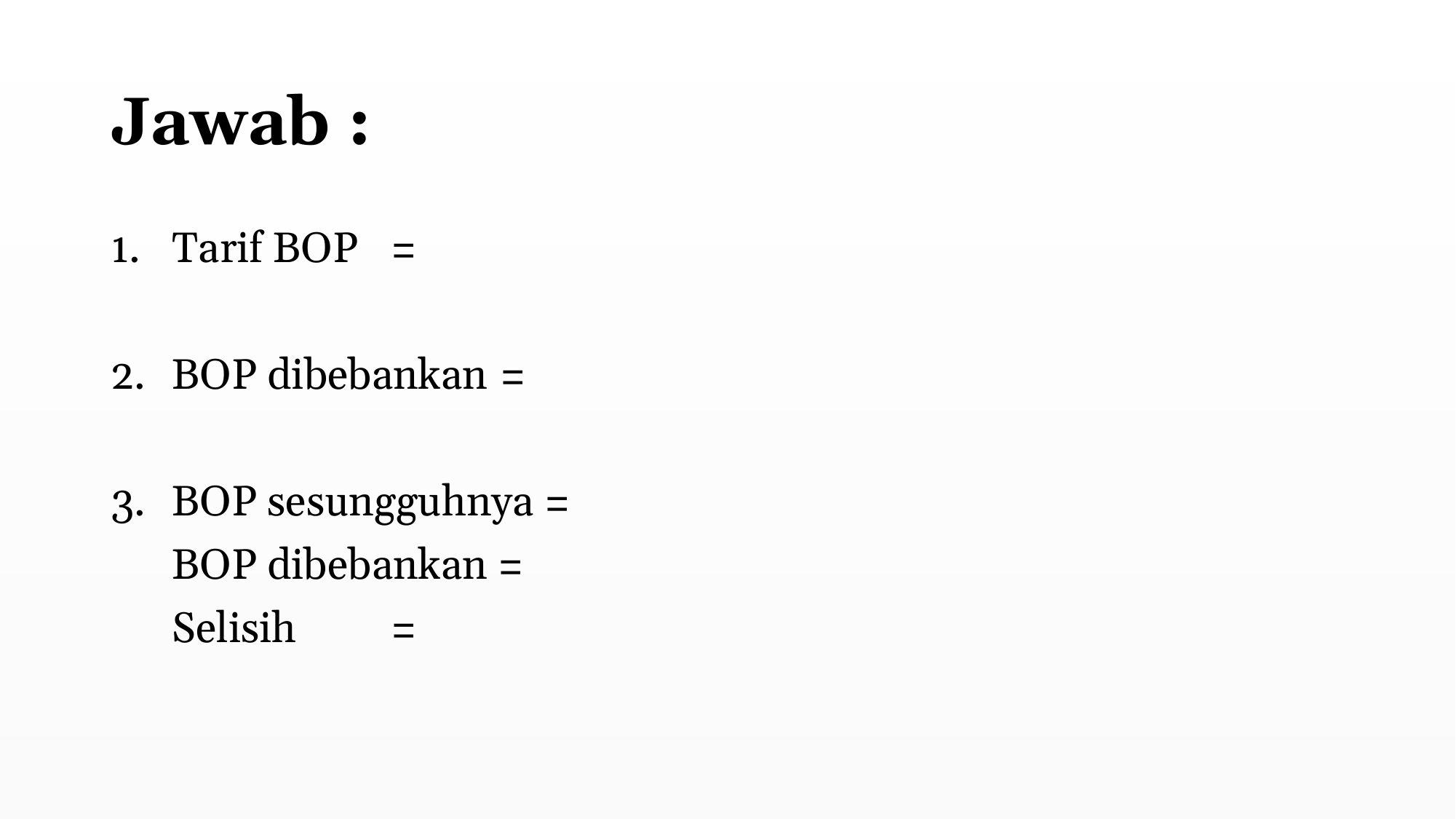

# Jawab :
Tarif BOP 	=

BOP dibebankan 	=

BOP sesungguhnya =
BOP dibebankan =
Selisih 	=